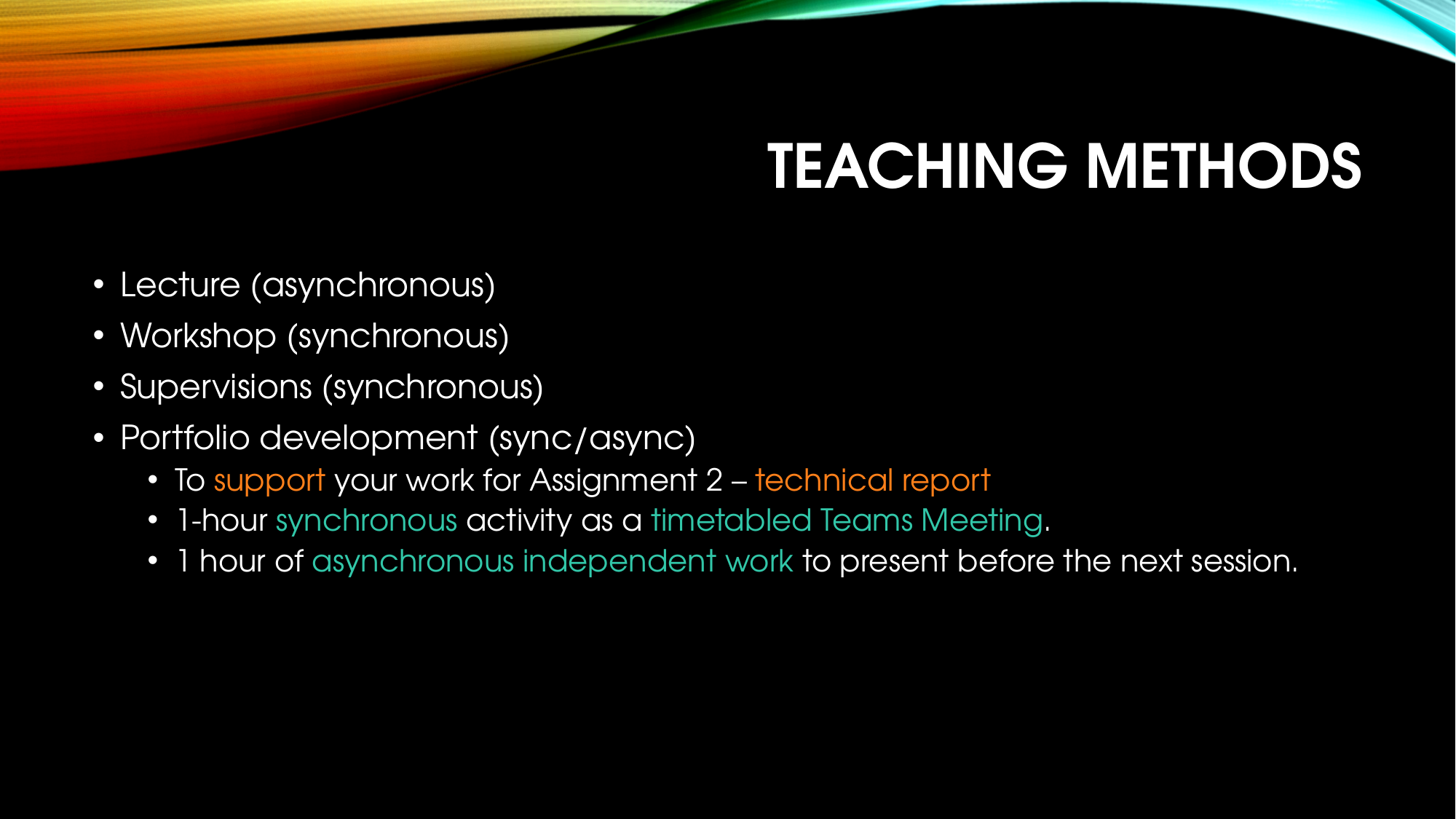

# Teaching Methods
Lecture (asynchronous)
Workshop (synchronous)
Supervisions (synchronous)
Portfolio development (sync/async)
To support your work for Assignment 2 – technical report
1-hour synchronous activity as a timetabled Teams Meeting.
1 hour of asynchronous independent work to present before the next session.